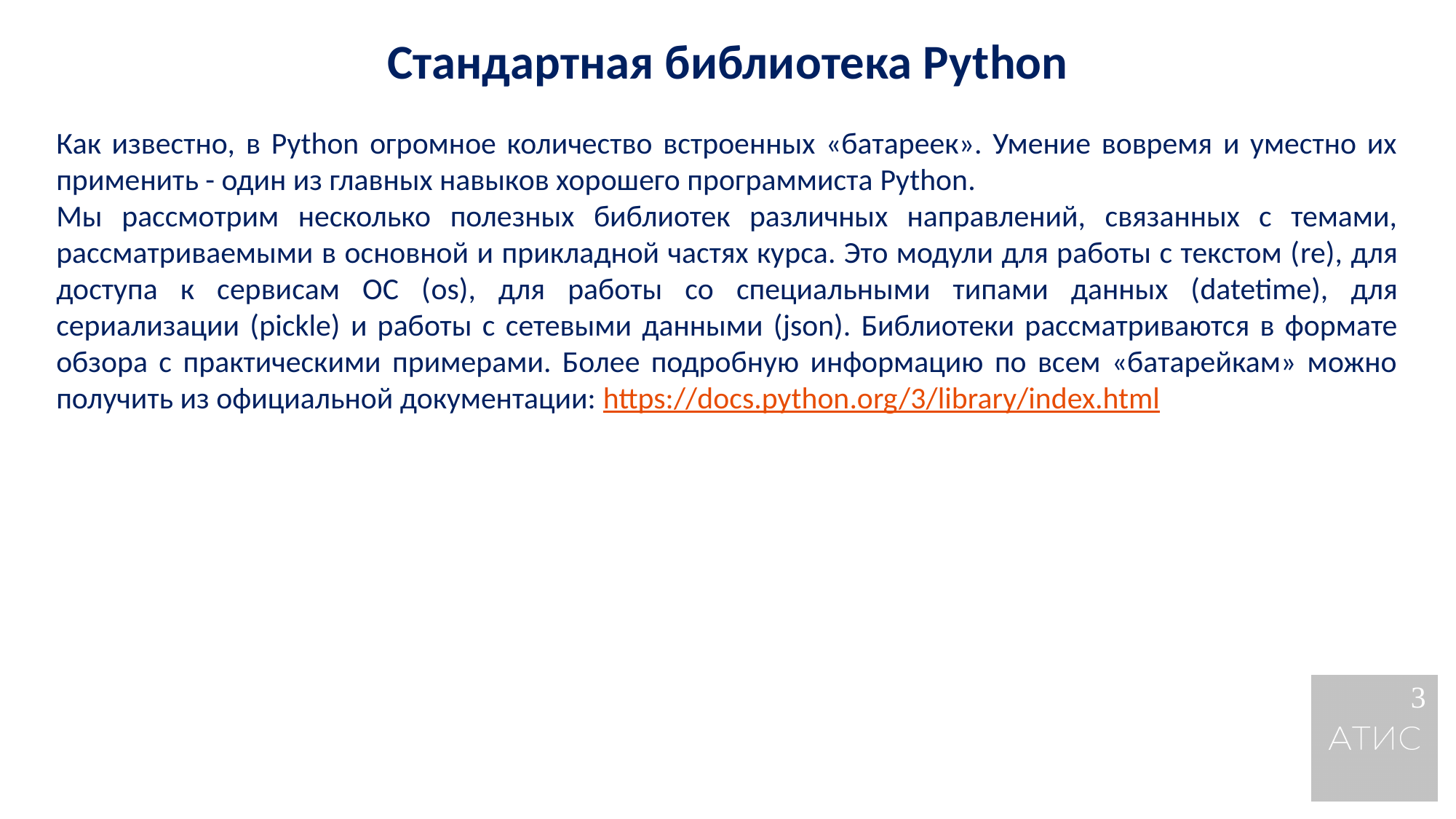

Стандартная библиотека Python
Как известно, в Python огромное количество встроенных «батареек». Умение вовремя и уместно их применить - один из главных навыков хорошего программиста Python.
Мы рассмотрим несколько полезных библиотек различных направлений, связанных с темами, рассматриваемыми в основной и прикладной частях курса. Это модули для работы с текстом (re), для доступа к сервисам ОС (os), для работы со специальными типами данных (datetime), для сериализации (pickle) и работы с сетевыми данными (json). Библиотеки рассматриваются в формате обзора с практическими примерами. Более подробную информацию по всем «батарейкам» можно получить из официальной документации: https://docs.python.org/3/library/index.html